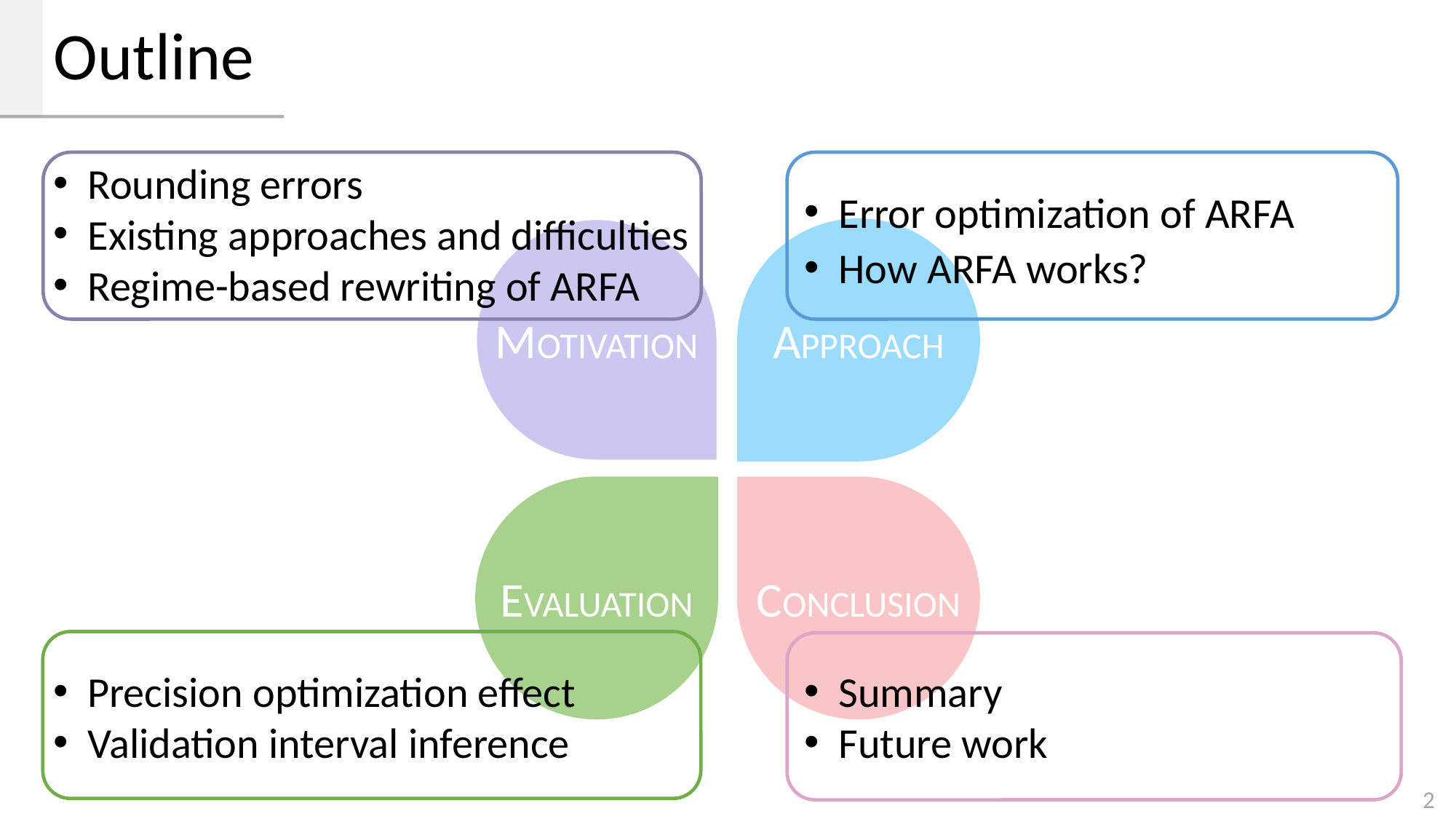

Outline

Rounding errors
Existing approaches and difficulties
Regime-based rewriting of ARFA

Error optimization of ARFA
How ARFA works?

APPROACH

MOTIVATION

EVALUATION

CONCLUSION

Precision optimization effect
Validation interval inference

Summary
Future work
2